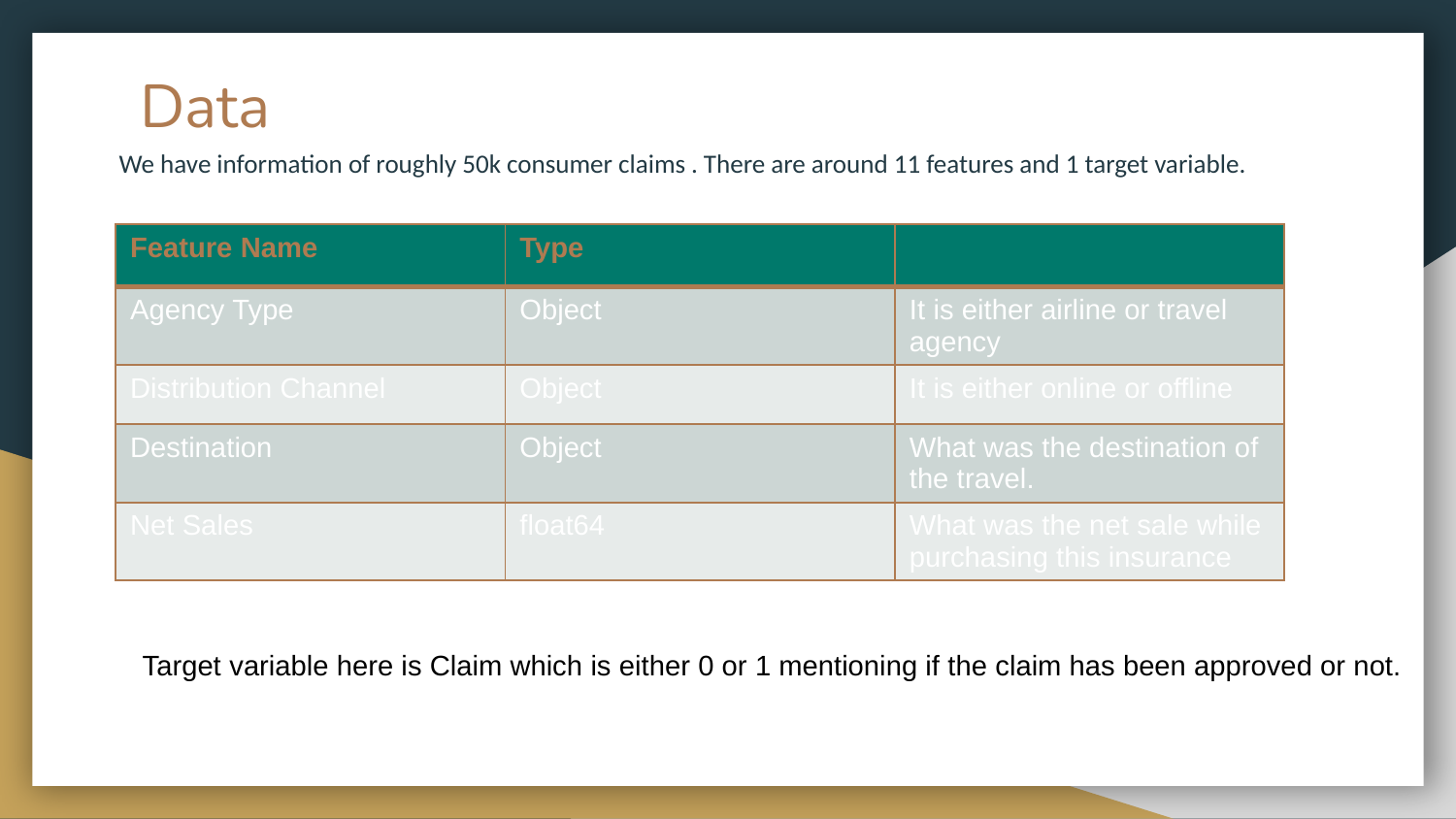

# Data
We have information of roughly 50k consumer claims . There are around 11 features and 1 target variable.

| Feature Name | Type |  |
| --- | --- | --- |
| Agency Type | Object | It is either airline or travel agency |
| Distribution Channel | Object | It is either online or offline |
| Destination | Object | What was the destination of the travel. |
| Net Sales | float64 | What was the net sale while purchasing this insurance |
Target variable here is Claim which is either 0 or 1 mentioning if the claim has been approved or not.